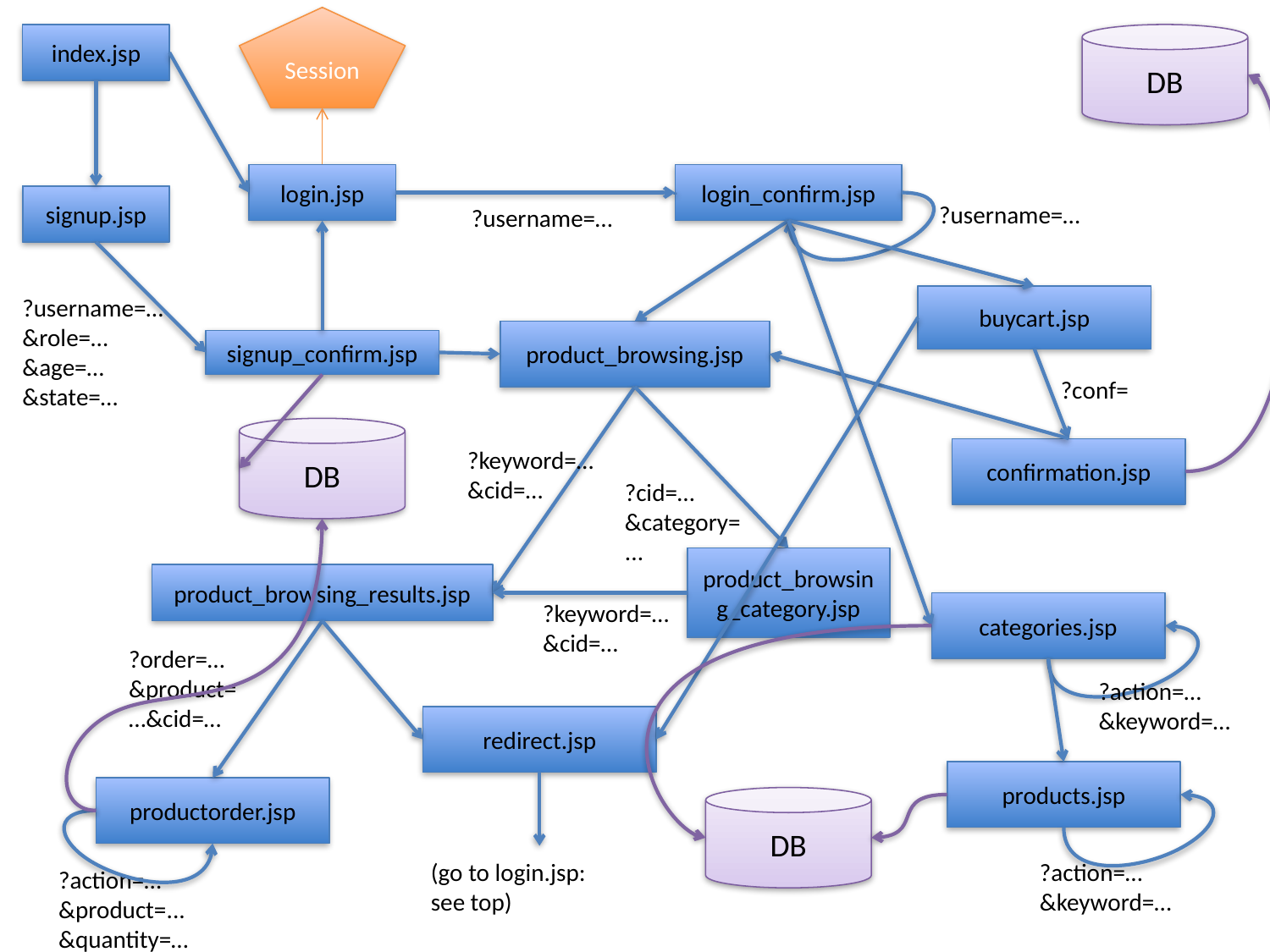

Session
index.jsp
DB
login.jsp
login_confirm.jsp
signup.jsp
?username=…
?username=…
?username=…
&role=…
&age=…
&state=…
buycart.jsp
product_browsing.jsp
signup_confirm.jsp
?conf=
DB
?keyword=…
&cid=…
confirmation.jsp
?cid=…
&category=...
product_browsing_category.jsp
product_browsing_results.jsp
?keyword=…&cid=…
categories.jsp
?order=…&product=…&cid=…
?action=…&keyword=…
redirect.jsp
products.jsp
productorder.jsp
DB
(go to login.jsp: see top)
?action=…&keyword=…
?action=…&product=...
&quantity=…